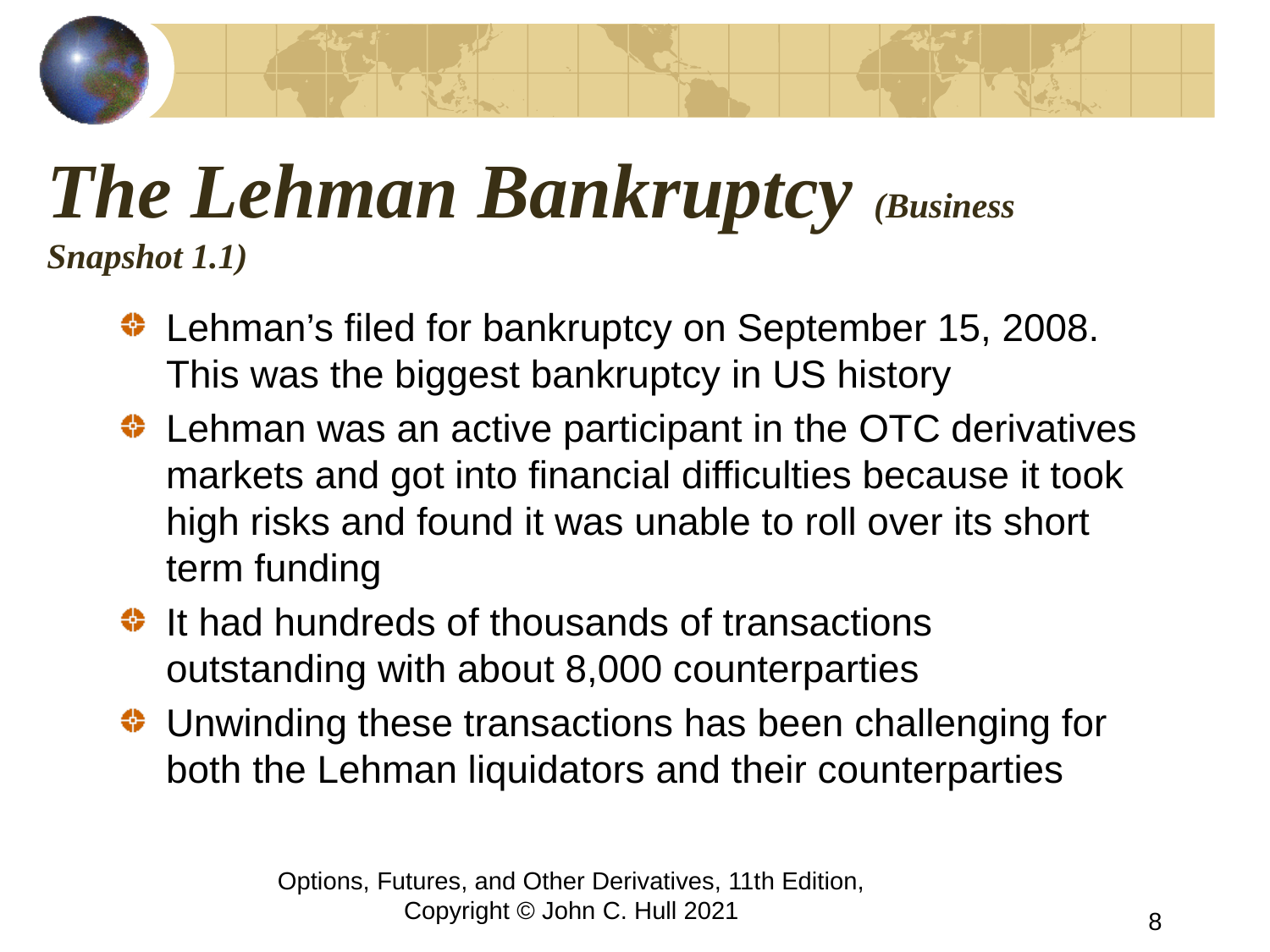

# The Lehman Bankruptcy (Business Snapshot 1.1)
Lehman’s filed for bankruptcy on September 15, 2008. This was the biggest bankruptcy in US history
Lehman was an active participant in the OTC derivatives markets and got into financial difficulties because it took high risks and found it was unable to roll over its short term funding
It had hundreds of thousands of transactions outstanding with about 8,000 counterparties
Unwinding these transactions has been challenging for both the Lehman liquidators and their counterparties
Options, Futures, and Other Derivatives, 11th Edition, Copyright © John C. Hull 2021
8